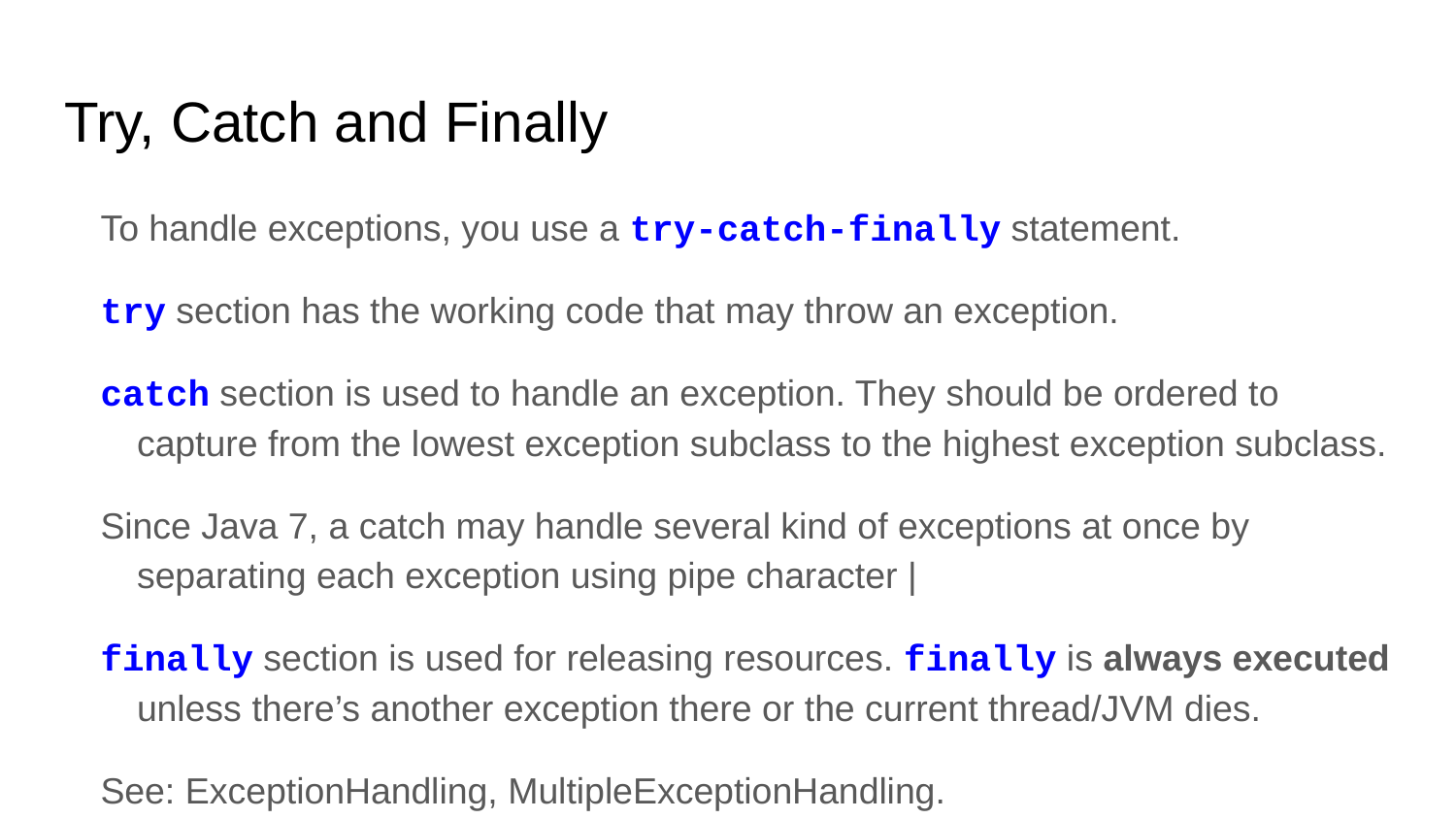

# Try, Catch and Finally
To handle exceptions, you use a try-catch-finally statement.
try section has the working code that may throw an exception.
catch section is used to handle an exception. They should be ordered to capture from the lowest exception subclass to the highest exception subclass.
Since Java 7, a catch may handle several kind of exceptions at once by separating each exception using pipe character |
finally section is used for releasing resources. finally is always executed unless there’s another exception there or the current thread/JVM dies.
See: ExceptionHandling, MultipleExceptionHandling.